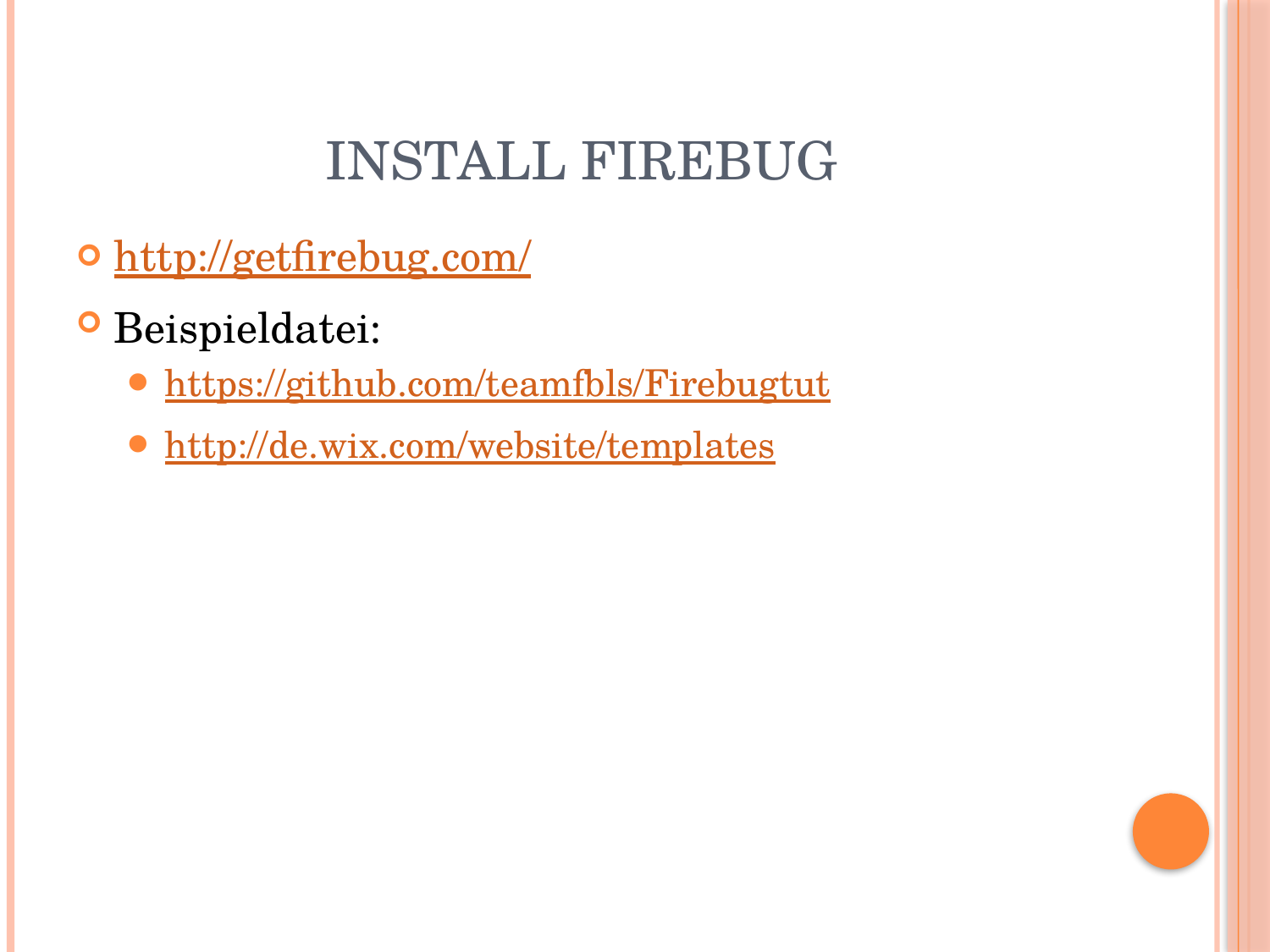

# Install Firebug
http://getfirebug.com/
Beispieldatei:
https://github.com/teamfbls/Firebugtut
http://de.wix.com/website/templates